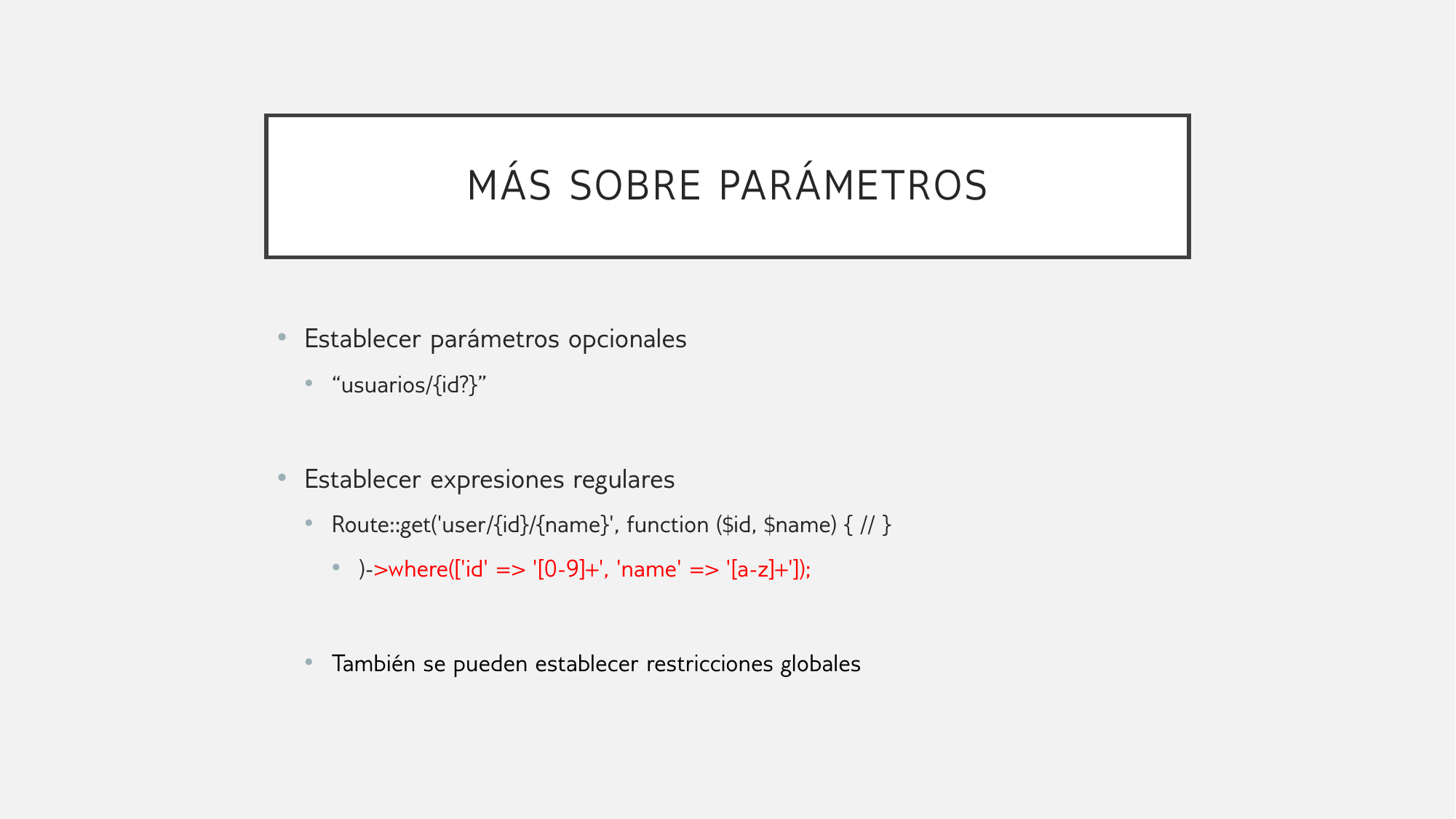

# Más sobre parámetros
Establecer parámetros opcionales
“usuarios/{id?}”

Establecer expresiones regulares
Route::get('user/{id}/{name}', function ($id, $name) { // }
)->where(['id' => '[0-9]+', 'name' => '[a-z]+']);

También se pueden establecer restricciones globales